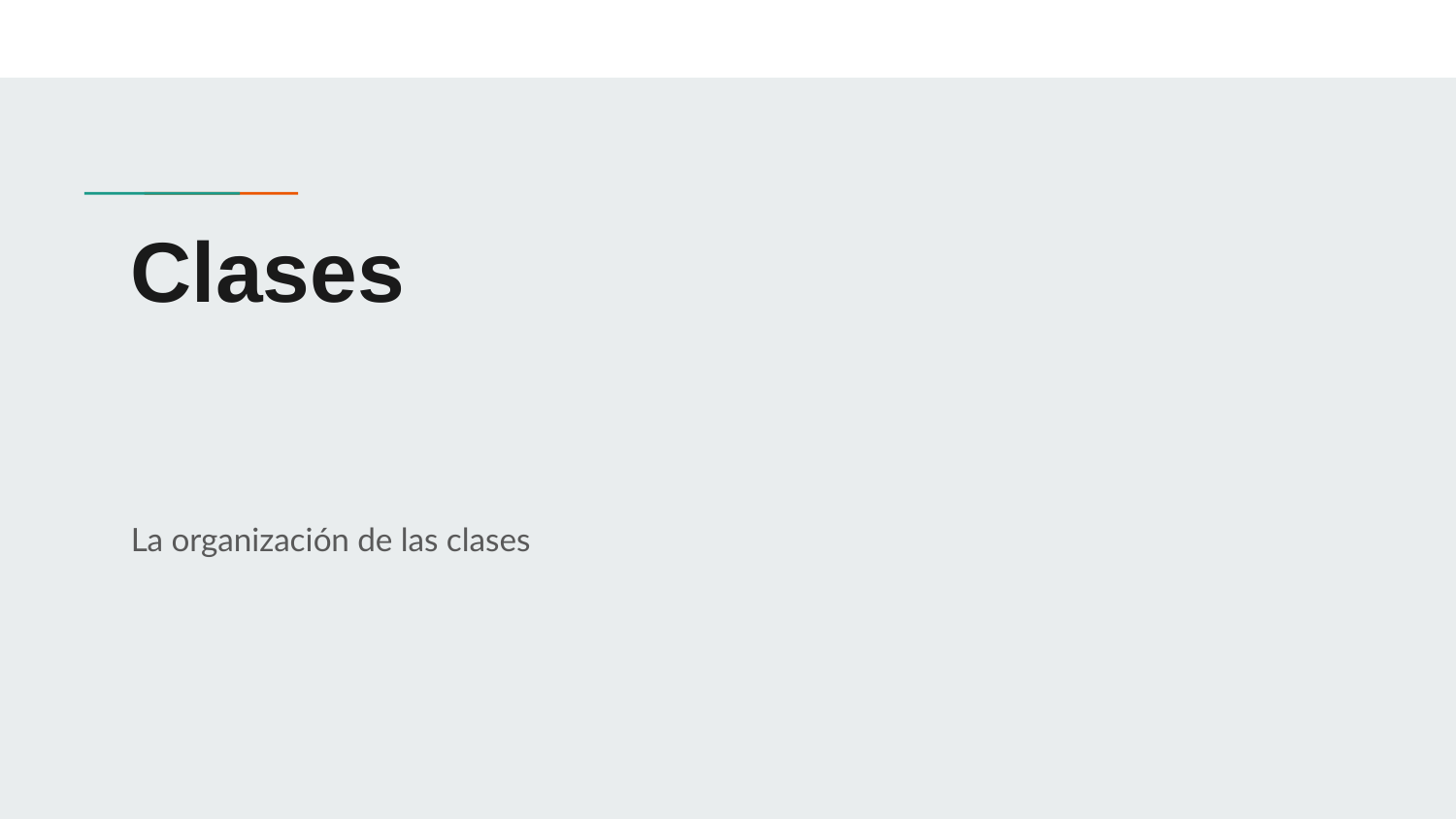

# Clases
La organización de las clases